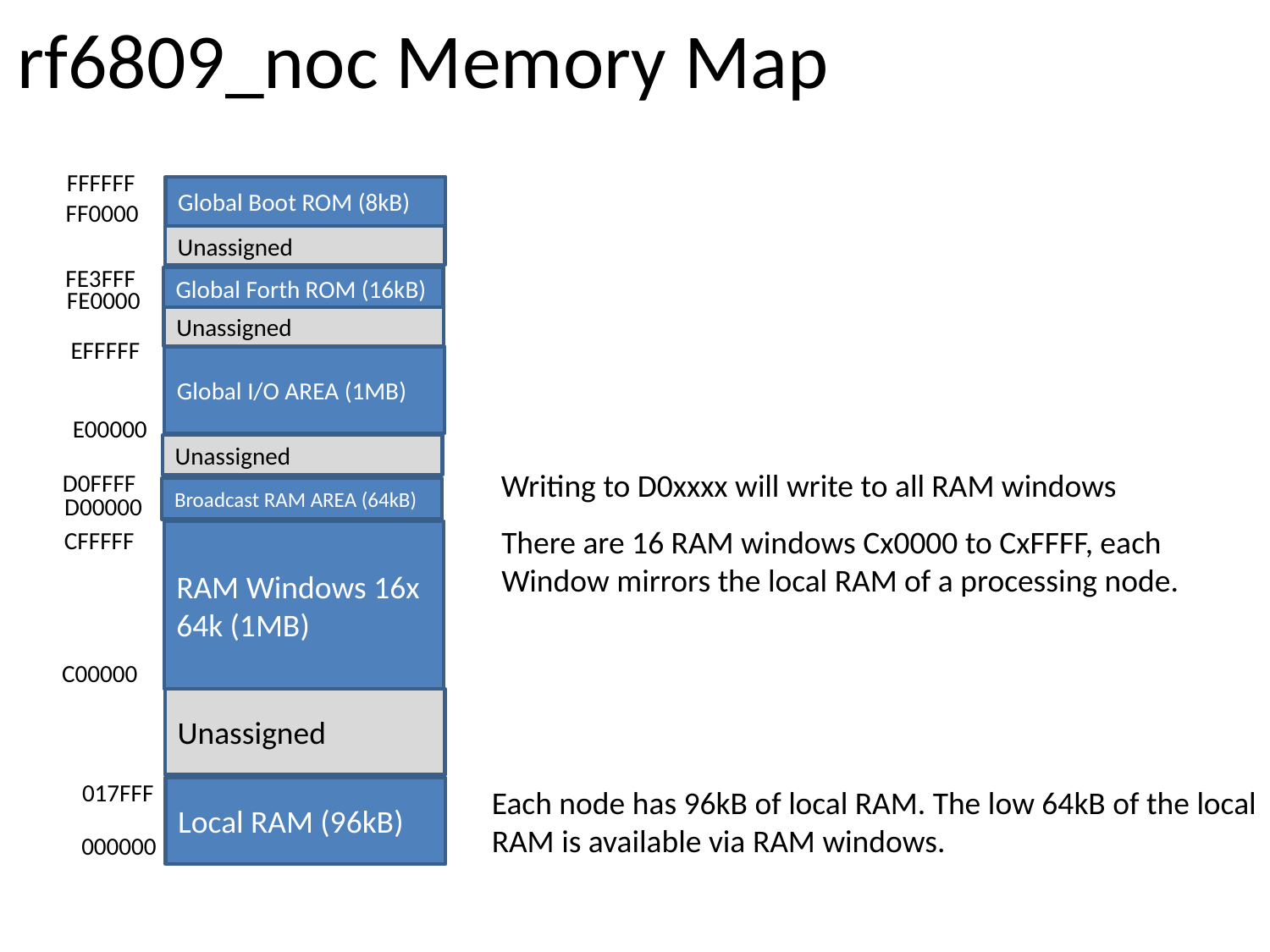

# rf6809_noc Memory Map
FFFFFF
Global Boot ROM (8kB)
FF0000
Unassigned
FE3FFF
Global Forth ROM (16kB)
FE0000
Unassigned
EFFFFF
Global I/O AREA (1MB)
E00000
Unassigned
Writing to D0xxxx will write to all RAM windows
D0FFFF
Broadcast RAM AREA (64kB)
D00000
There are 16 RAM windows Cx0000 to CxFFFF, each
Window mirrors the local RAM of a processing node.
CFFFFF
RAM Windows 16x 64k (1MB)
C00000
Unassigned
017FFF
Each node has 96kB of local RAM. The low 64kB of the local
RAM is available via RAM windows.
Local RAM (96kB)
000000